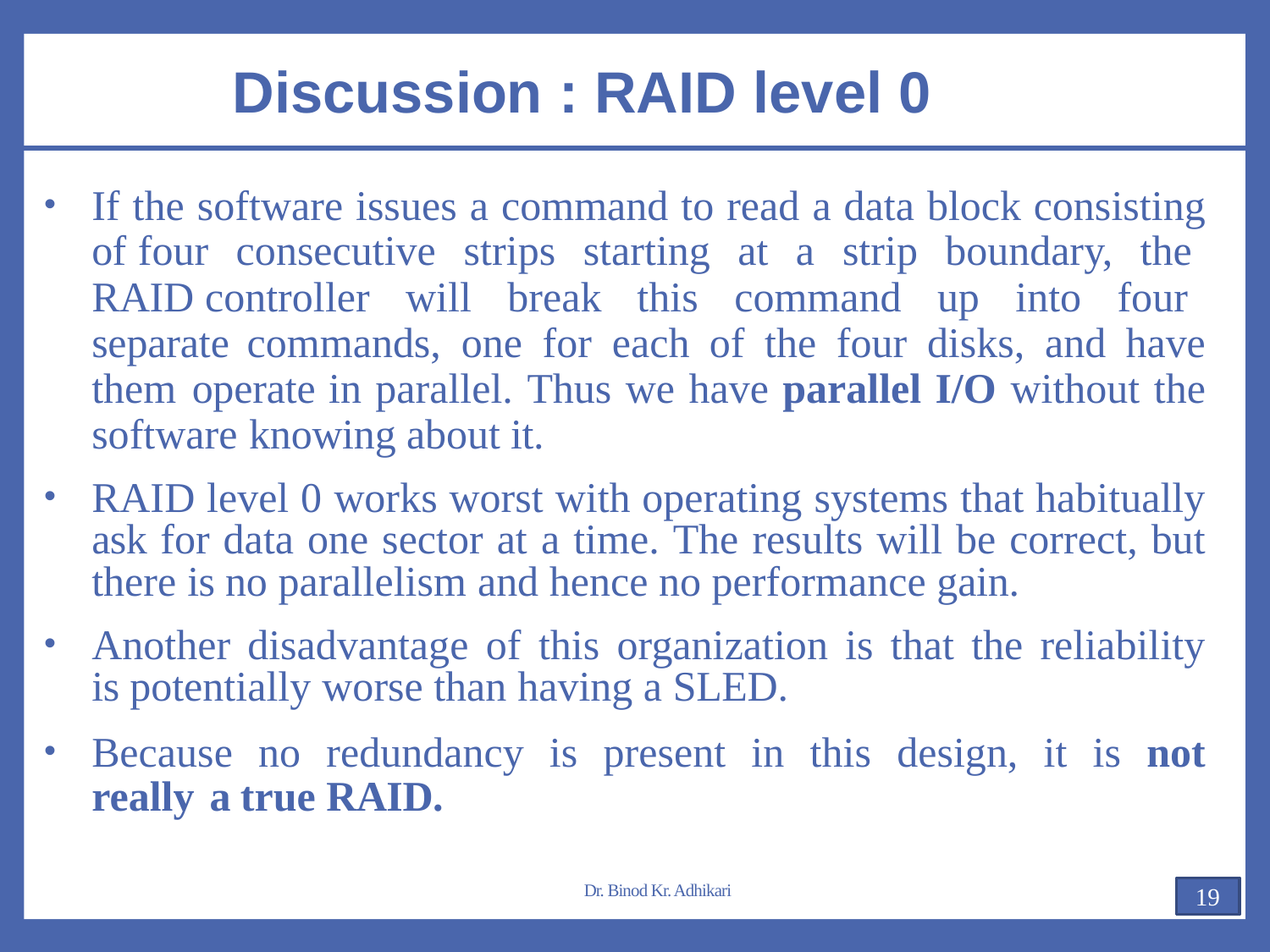

# Discussion : RAID level 0
If the software issues a command to read a data block consisting of four  consecutive  strips  starting  at  a  strip  boundary,  the  RAID controller  will  break  this  command  up  into  four  separate commands, one for each of the four disks, and have them operate in parallel. Thus we have parallel I/O without the software knowing about it.
RAID level 0 works worst with operating systems that habitually ask for data one sector at a time. The results will be correct, but there is no parallelism and hence no performance gain.
Another disadvantage of this organization is that the reliability is potentially worse than having a SLED.
Because no redundancy is present in this design, it is not really a true RAID.
Dr. Binod Kr. Adhikari